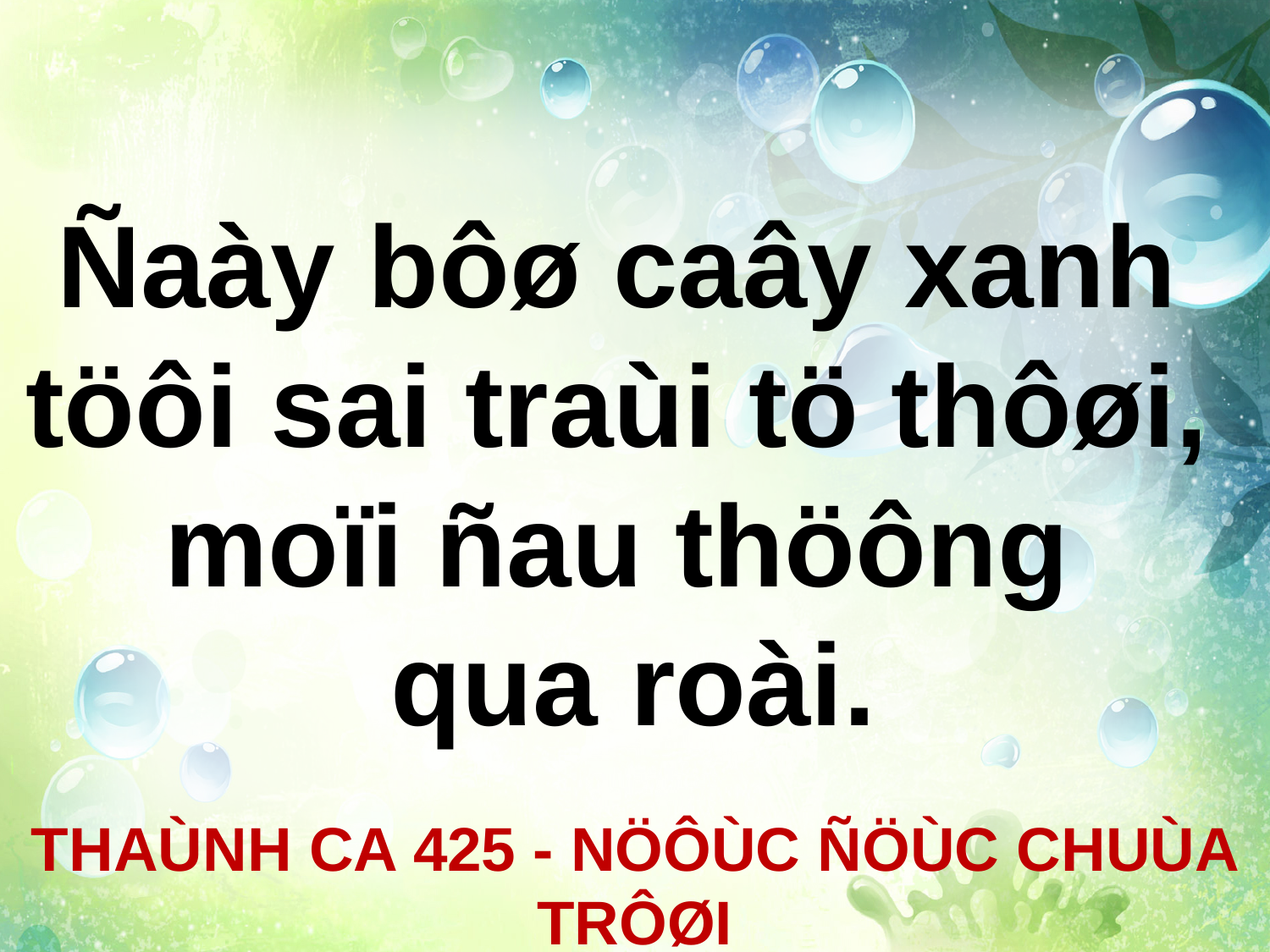

Ñaày bôø caây xanh
töôi sai traùi tö thôøi,
moïi ñau thöông
qua roài.
THAÙNH CA 425 - NÖÔÙC ÑÖÙC CHUÙA TRÔØI